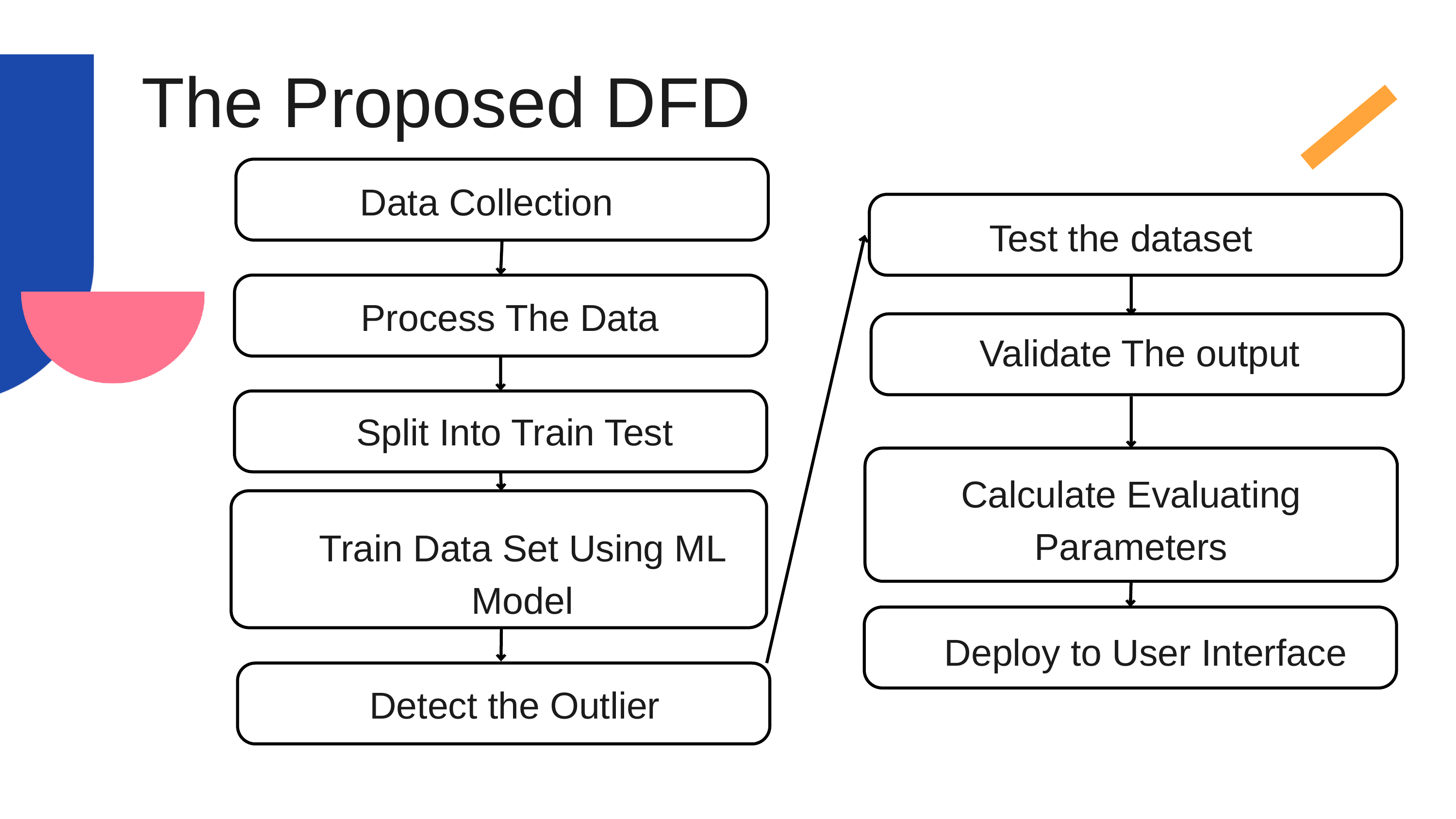

The Proposed DFD

Data Collection

Test the dataset

Process The Data

Validate The output

Split Into Train Test

Calculate Evaluating Parameters

Train Data Set Using ML Model

Deploy to User Interface

Detect the Outlier